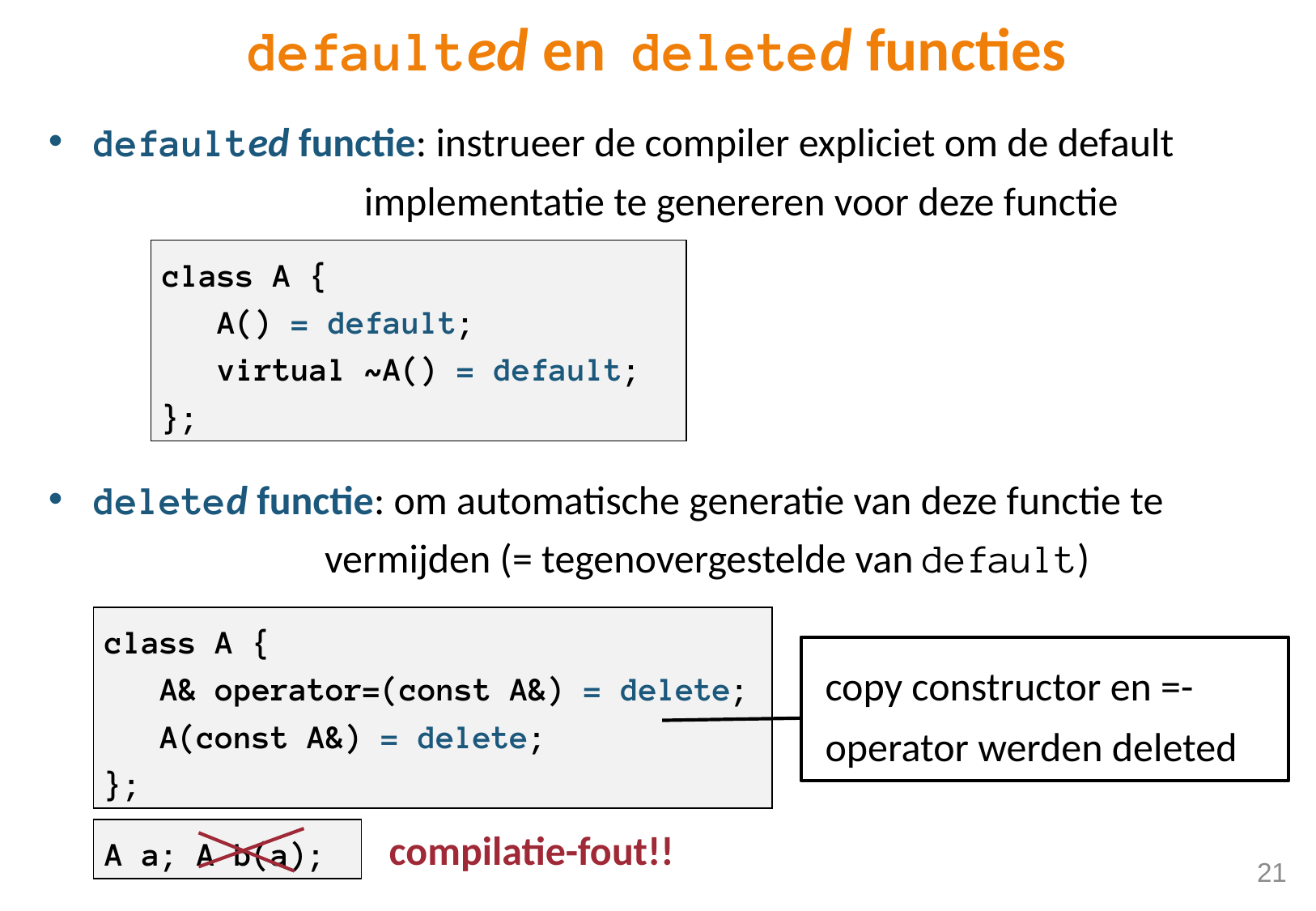

# defaulted en  deleted functies
defaulted functie: instrueer de compiler expliciet om de default 			   implementatie te genereren voor deze functie

deleted functie: om automatische generatie van deze functie te 		            vermijden (= tegenovergestelde van default)
class A {
   A() = default;
   virtual ~A() = default;
};
class A {
   A& operator=(const A&) = delete;
   A(const A&) = delete;
};
copy constructor en =-operator werden deleted
compilatie-fout!!
A a; A b(a);
21